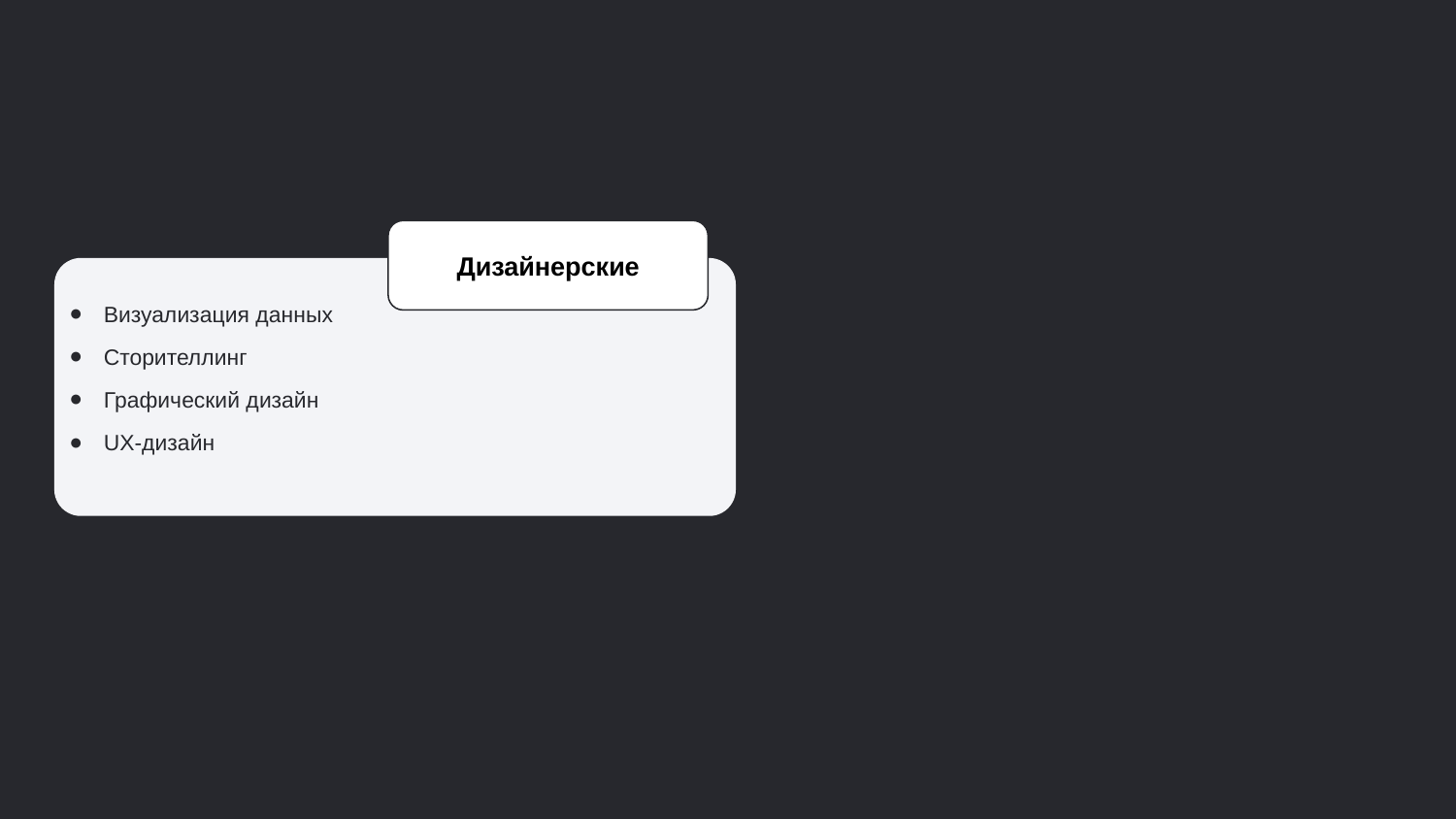

Дизайнерские
Визуализация данных
Сторителлинг
Графический дизайн
UX-дизайн